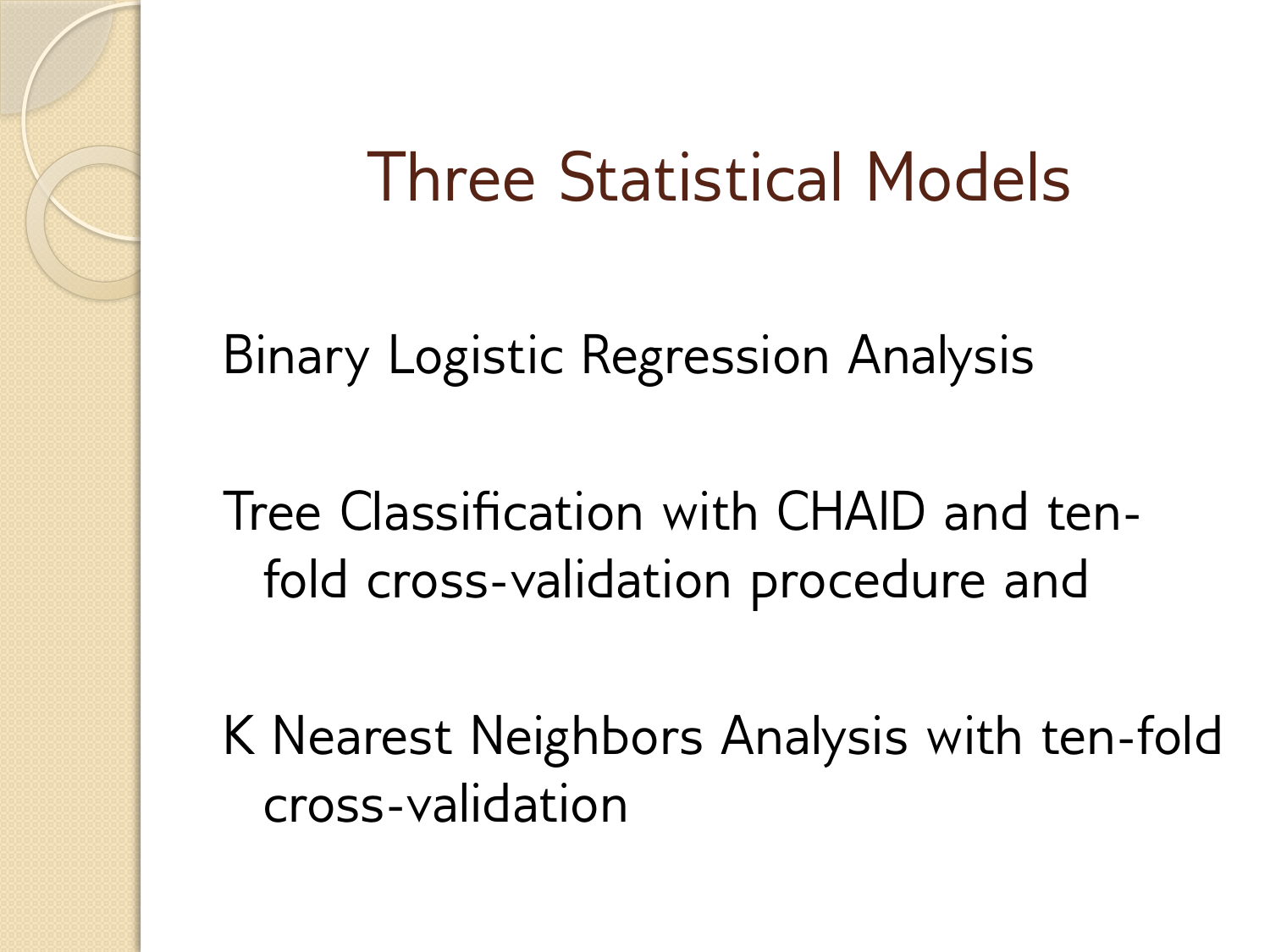

# Three Statistical Models

Binary Logistic Regression Analysis

Tree Classification with CHAID and ten-fold cross-validation procedure and

K Nearest Neighbors Analysis with ten-fold cross-validation